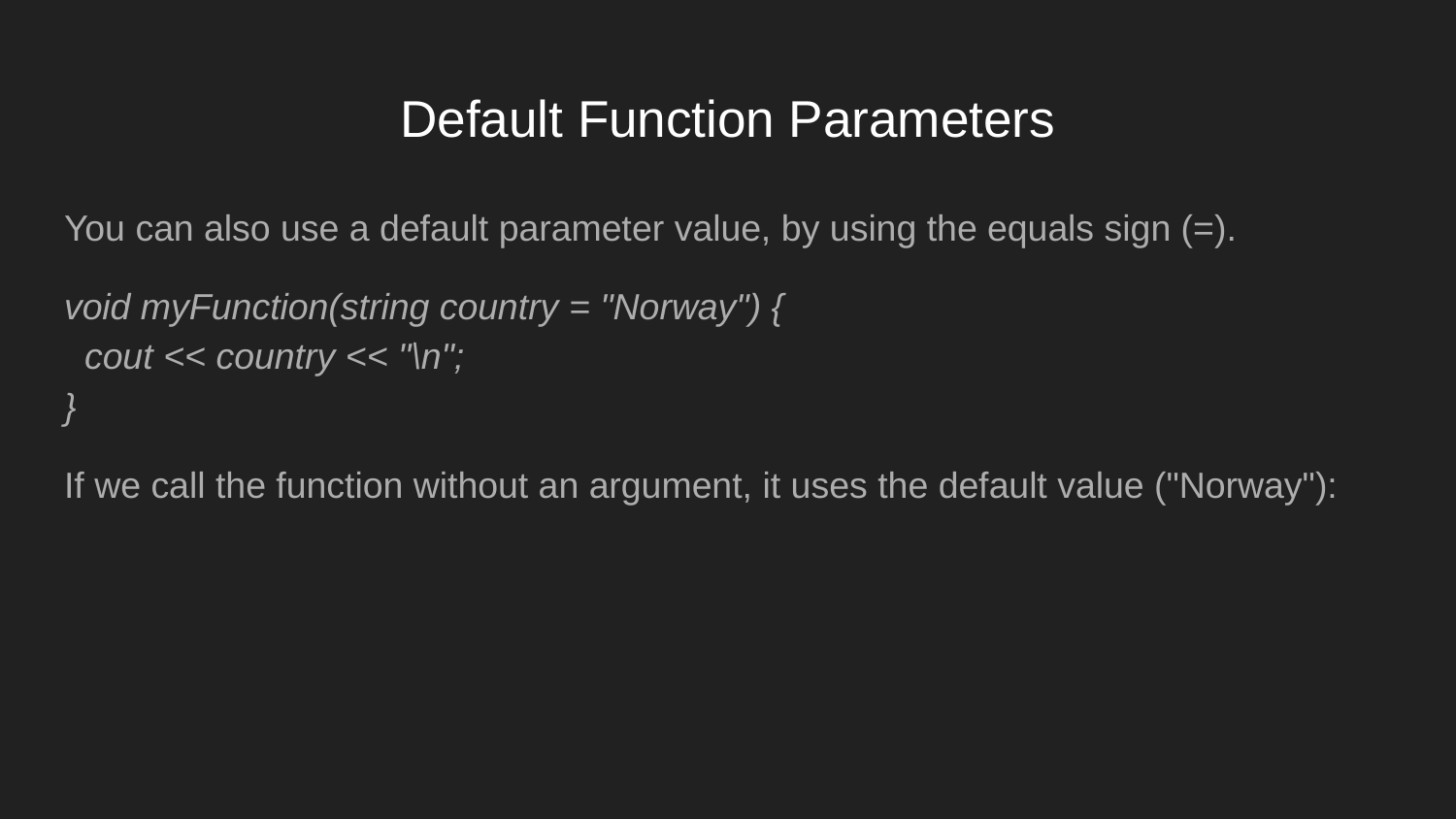

# Default Function Parameters
You can also use a default parameter value, by using the equals sign (=).
void myFunction(string country = "Norway") {
  cout << country << "\n";
}
If we call the function without an argument, it uses the default value ("Norway"):